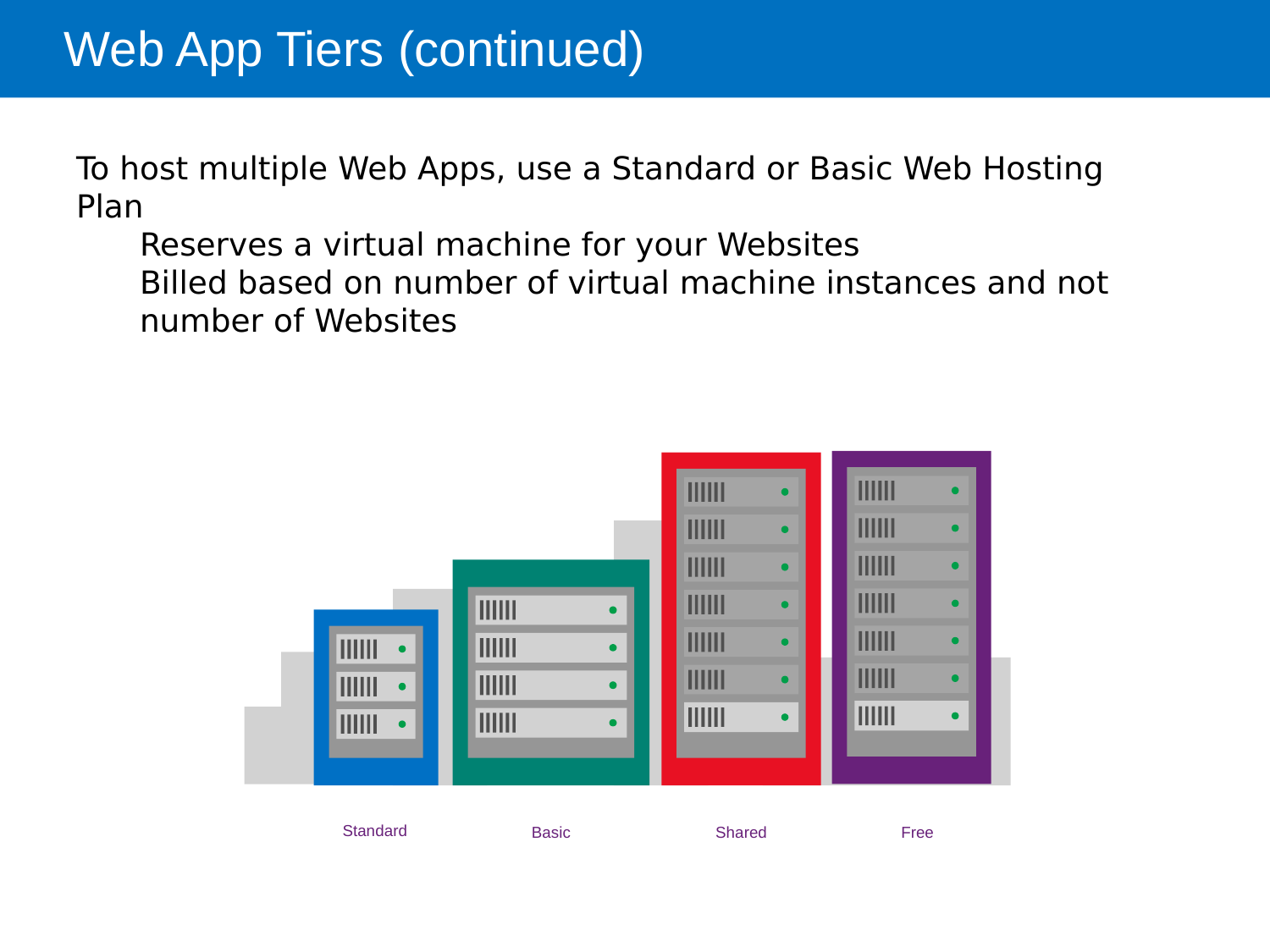

# Web App Tiers (continued)
To host multiple Web Apps, use a Standard or Basic Web Hosting Plan
Reserves a virtual machine for your Websites
Billed based on number of virtual machine instances and not number of Websites

Standard
Basic
Shared
Free